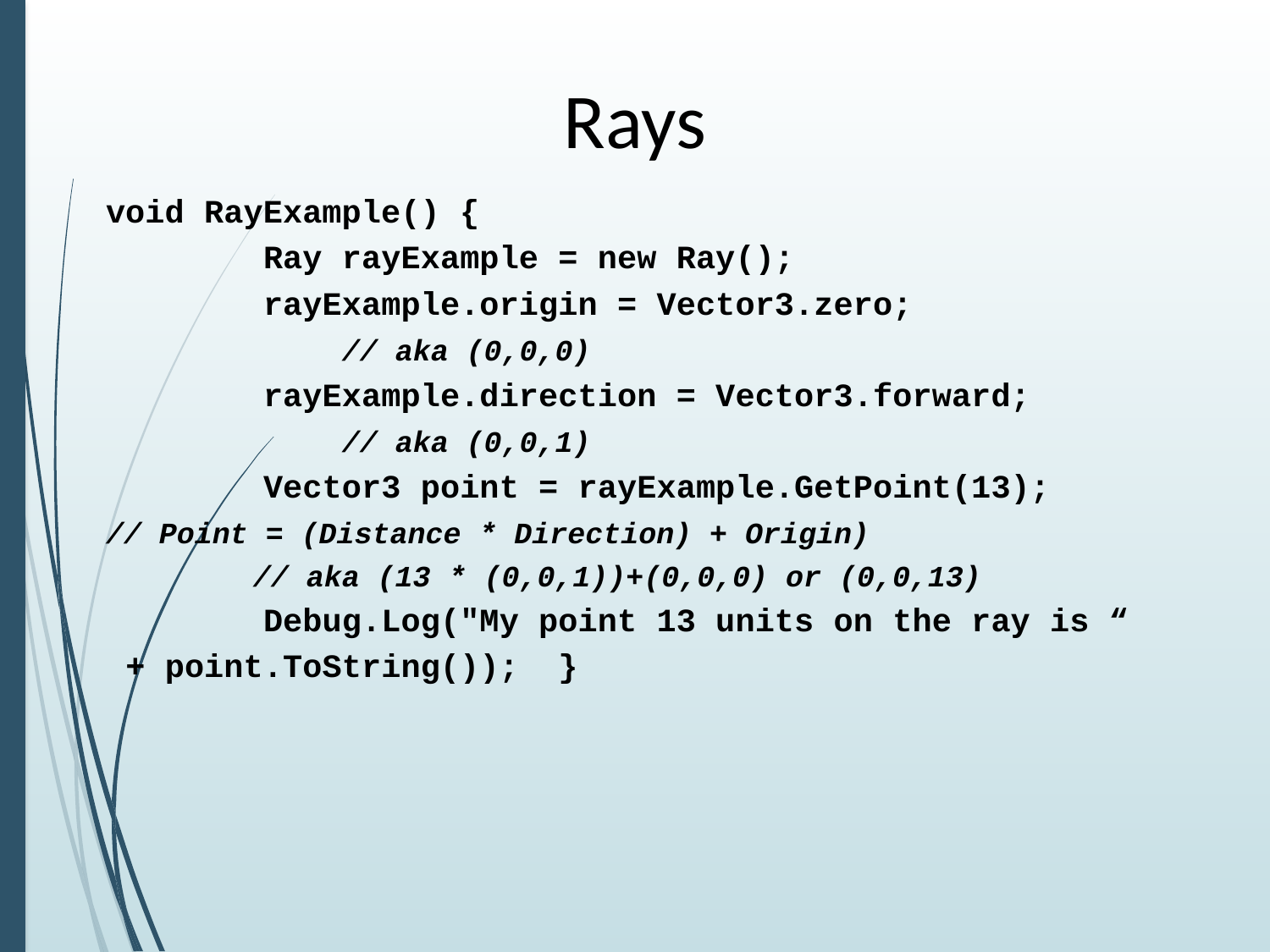

# Rays
void RayExample() {
        Ray rayExample = new Ray();
        rayExample.origin = Vector3.zero;
            // aka (0,0,0)
        rayExample.direction = Vector3.forward;
            // aka (0,0,1)
        Vector3 point = rayExample.GetPoint(13);
				// Point = (Distance * Direction) + Origin)
        		// aka (13 * (0,0,1))+(0,0,0) or (0,0,13)
        Debug.Log("My point 13 units on the ray is “
				 + point.ToString());  }